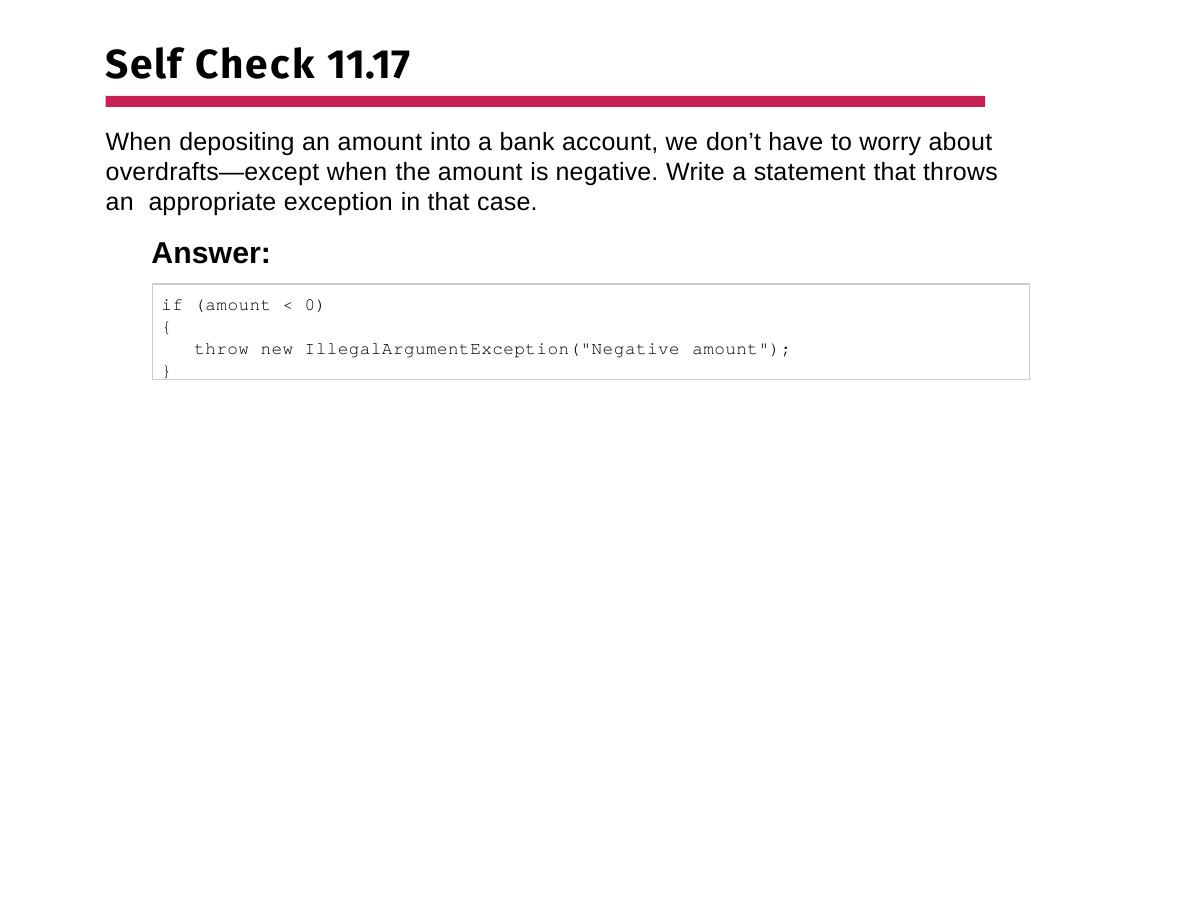

# Self Check 11.17

When depositing an amount into a bank account, we don’t have to worry about  overdrafts—except when the amount is negative. Write a statement that throws an  appropriate exception in that case.
Answer:
if (amount < 0)
{
throw new IllegalArgumentException("Negative amount");
}